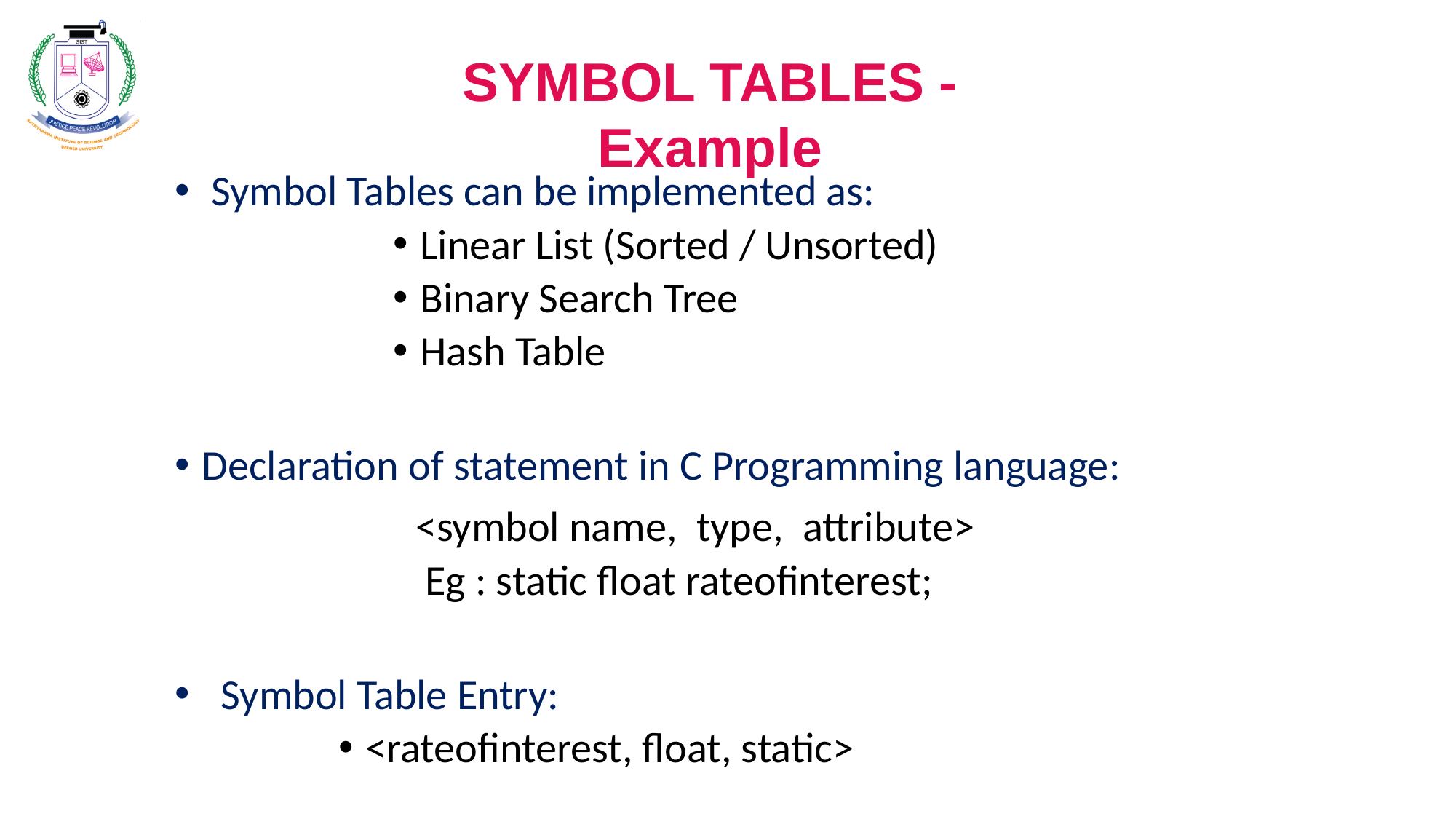

Example
SYMBOL TABLES - Example
 Symbol Tables can be implemented as:
Linear List (Sorted / Unsorted)
Binary Search Tree
Hash Table

Declaration of statement in C Programming language:
                         <symbol name,  type,  attribute>
         Eg : static float rateofinterest;

  Symbol Table Entry:
<rateofinterest, float, static>